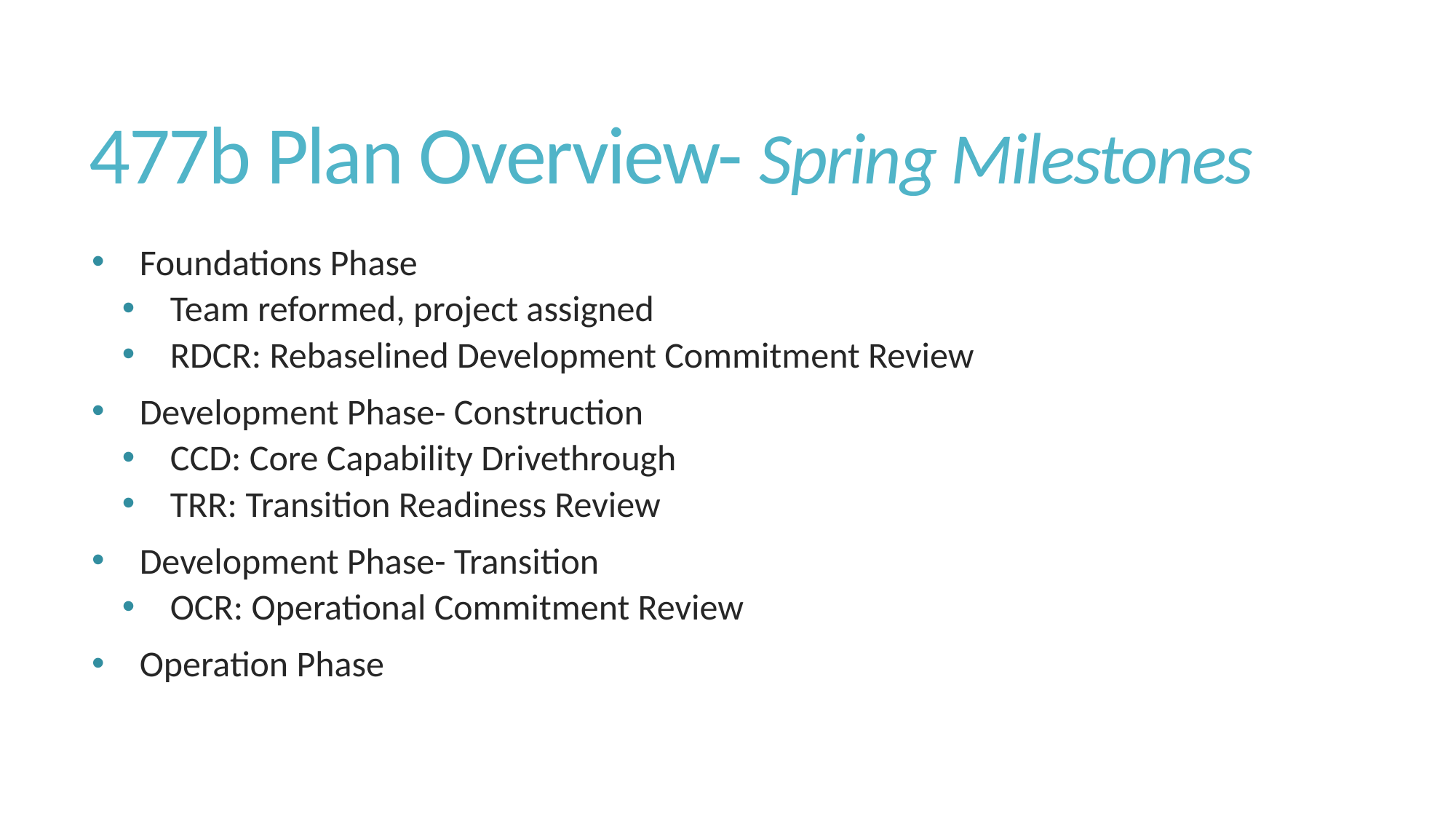

# 477b Plan Overview- Spring Milestones
Foundations Phase
Team reformed, project assigned
RDCR: Rebaselined Development Commitment Review
Development Phase- Construction
CCD: Core Capability Drivethrough
TRR: Transition Readiness Review
Development Phase- Transition
OCR: Operational Commitment Review
Operation Phase